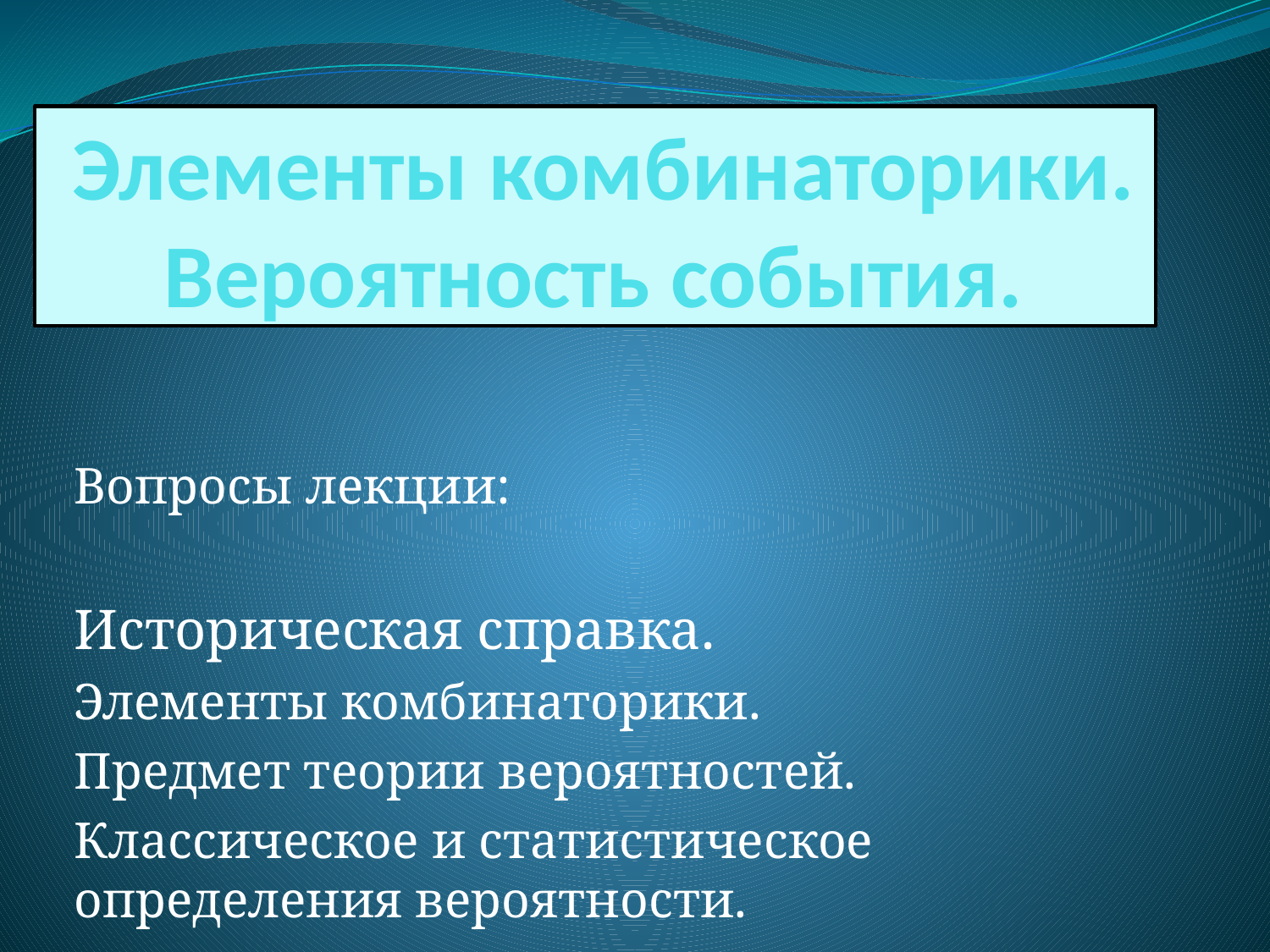

# Элементы комбинаторики. Вероятность события.
Вопросы лекции:

Историческая справка.
Элементы комбинаторики.
Предмет теории вероятностей.
Классическое и статистическое определения вероятности.